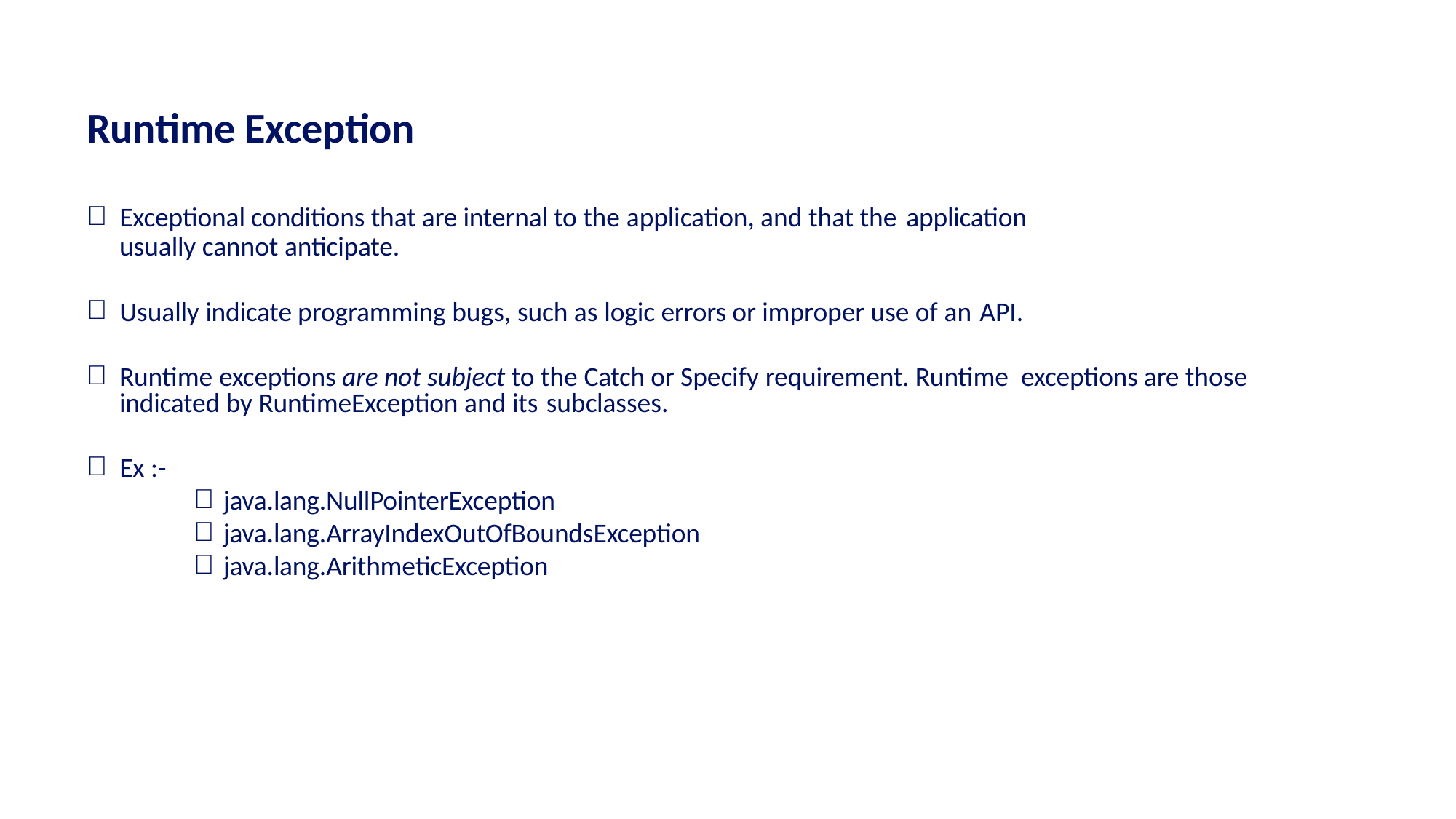

# Runtime Exception
Exceptional conditions that are internal to the application, and that the application
usually cannot anticipate.

Usually indicate programming bugs, such as logic errors or improper use of an API.

Runtime exceptions are not subject to the Catch or Specify requirement. Runtime  exceptions are those indicated by RuntimeException and its subclasses.

Ex :-
java.lang.NullPointerException
java.lang.ArrayIndexOutOfBoundsException
java.lang.ArithmeticException